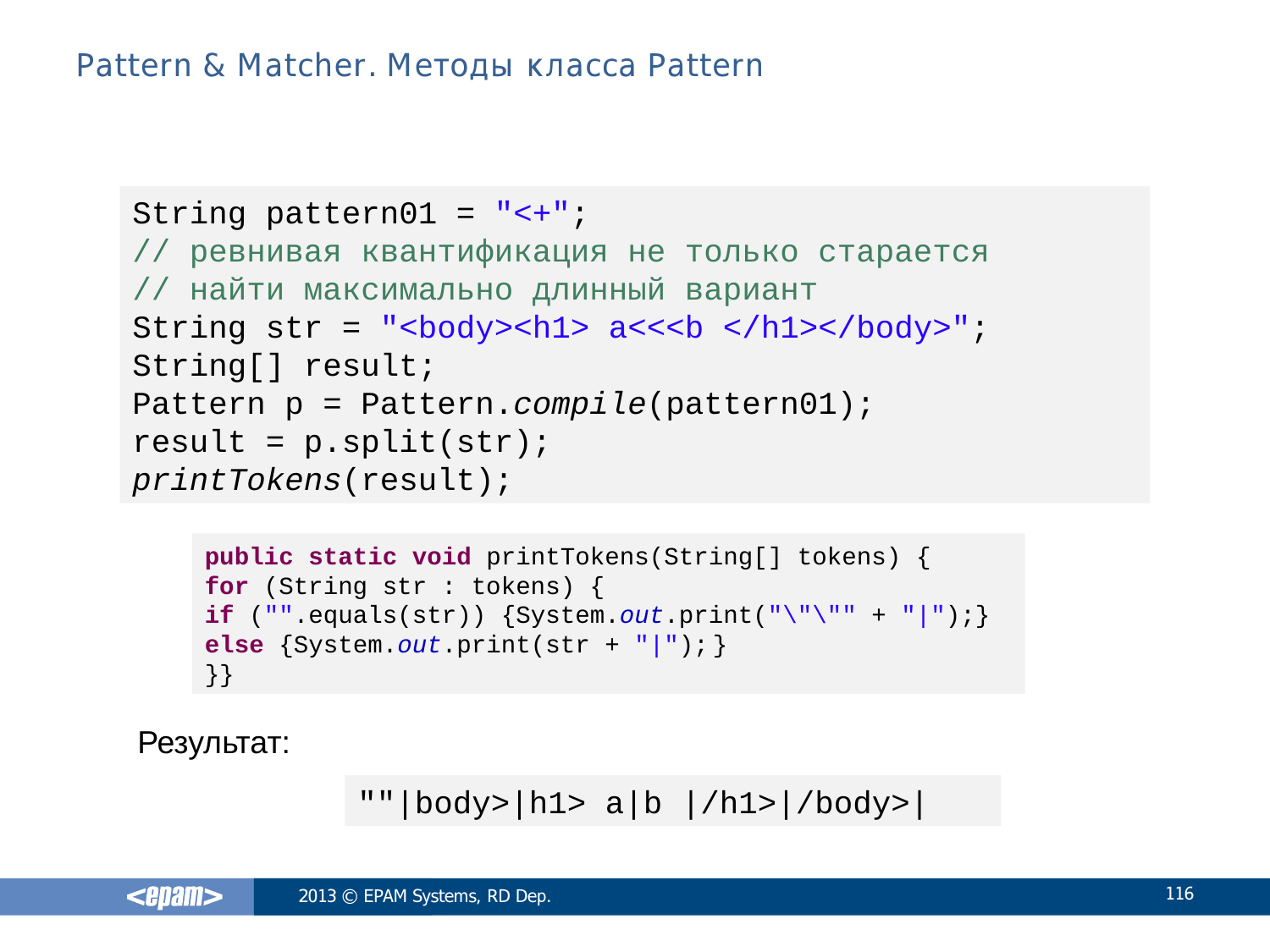

# Pattern & Matcher. Методы класса Pattern
String pattern01 = "<+";
// ревнивая квантификация не только старается
// найти максимально длинный вариант
String str = "<body><h1> a<<<b </h1></body>";
String[] result;
Pattern p = Pattern.compile(pattern01);
result = p.split(str);
printTokens(result);
public static void printTokens(String[] tokens) {
for (String str : tokens) {
if ("".equals(str)) {System.out.print("\"\"" + "|");}
else {System.out.print(str + "|");	}
}}
Результат:
""|body>|h1> a|b |/h1>|/body>|
116
2013 © EPAM Systems, RD Dep.